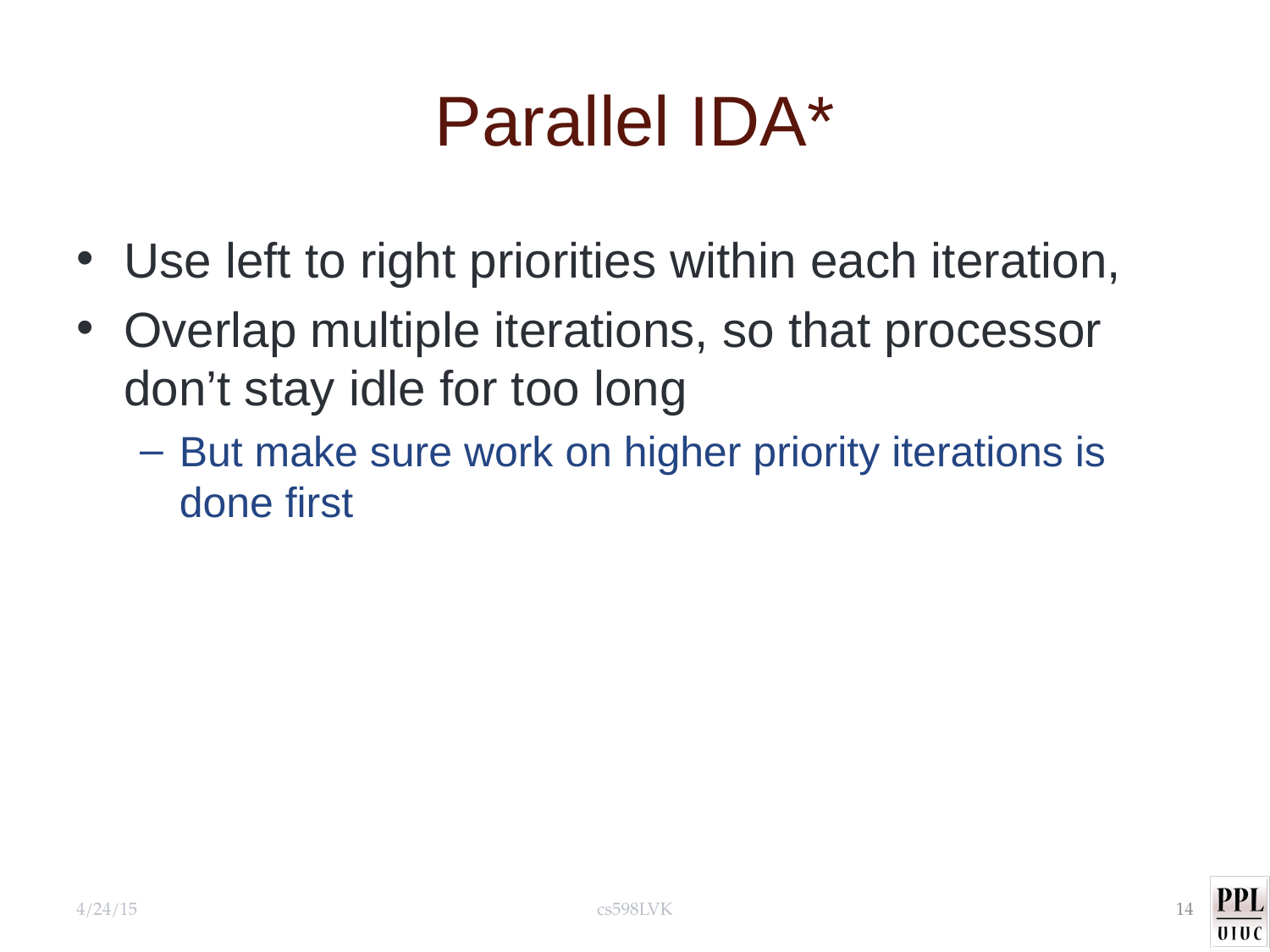

# Parallel IDA*
Use left to right priorities within each iteration,
Overlap multiple iterations, so that processor don’t stay idle for too long
But make sure work on higher priority iterations is done first

4/24/15
cs598LVK
14